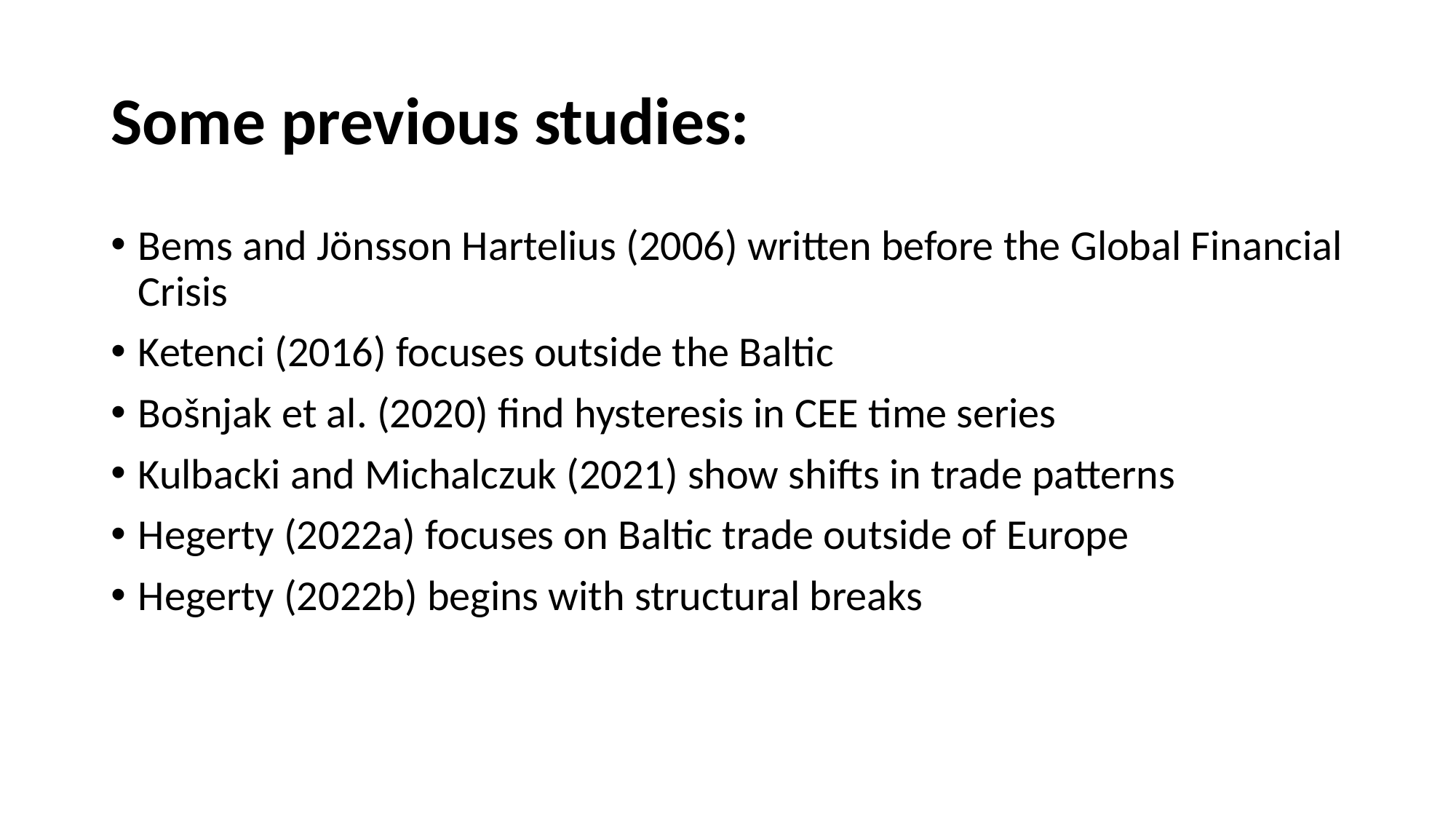

# Some previous studies:
Bems and Jönsson Hartelius (2006) written before the Global Financial Crisis
Ketenci (2016) focuses outside the Baltic
Bošnjak et al. (2020) find hysteresis in CEE time series
Kulbacki and Michalczuk (2021) show shifts in trade patterns
Hegerty (2022a) focuses on Baltic trade outside of Europe
Hegerty (2022b) begins with structural breaks